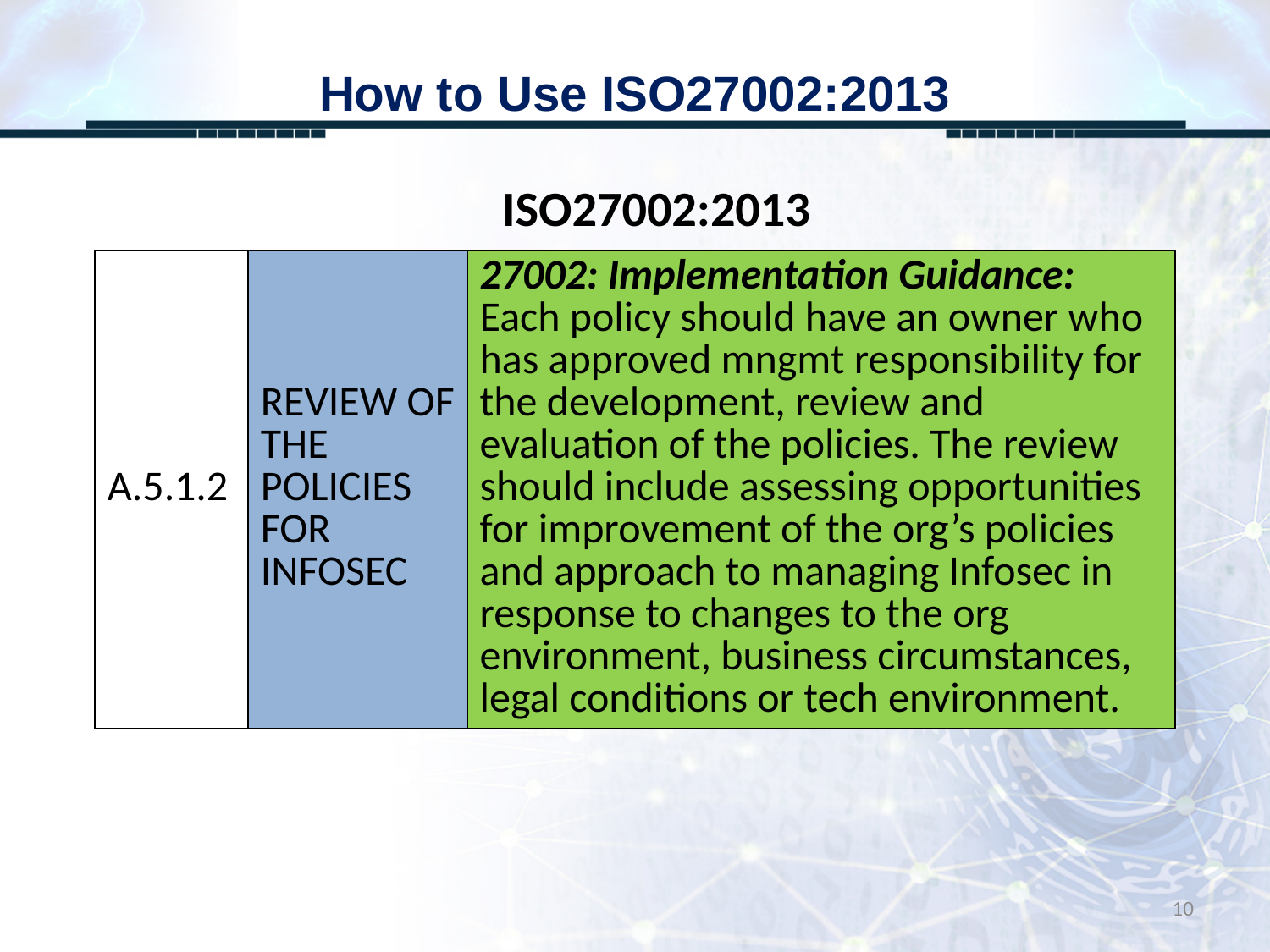

# How to Use ISO27002:2013
ISO27002:2013
| A.5.1.2 | REVIEW OF THE POLICIES FOR INFOSEC | 27002: Implementation Guidance: Each policy should have an owner who has approved mngmt responsibility for the development, review and evaluation of the policies. The review should include assessing opportunities for improvement of the org’s policies and approach to managing Infosec in response to changes to the org environment, business circumstances, legal conditions or tech environment. |
| --- | --- | --- |
10